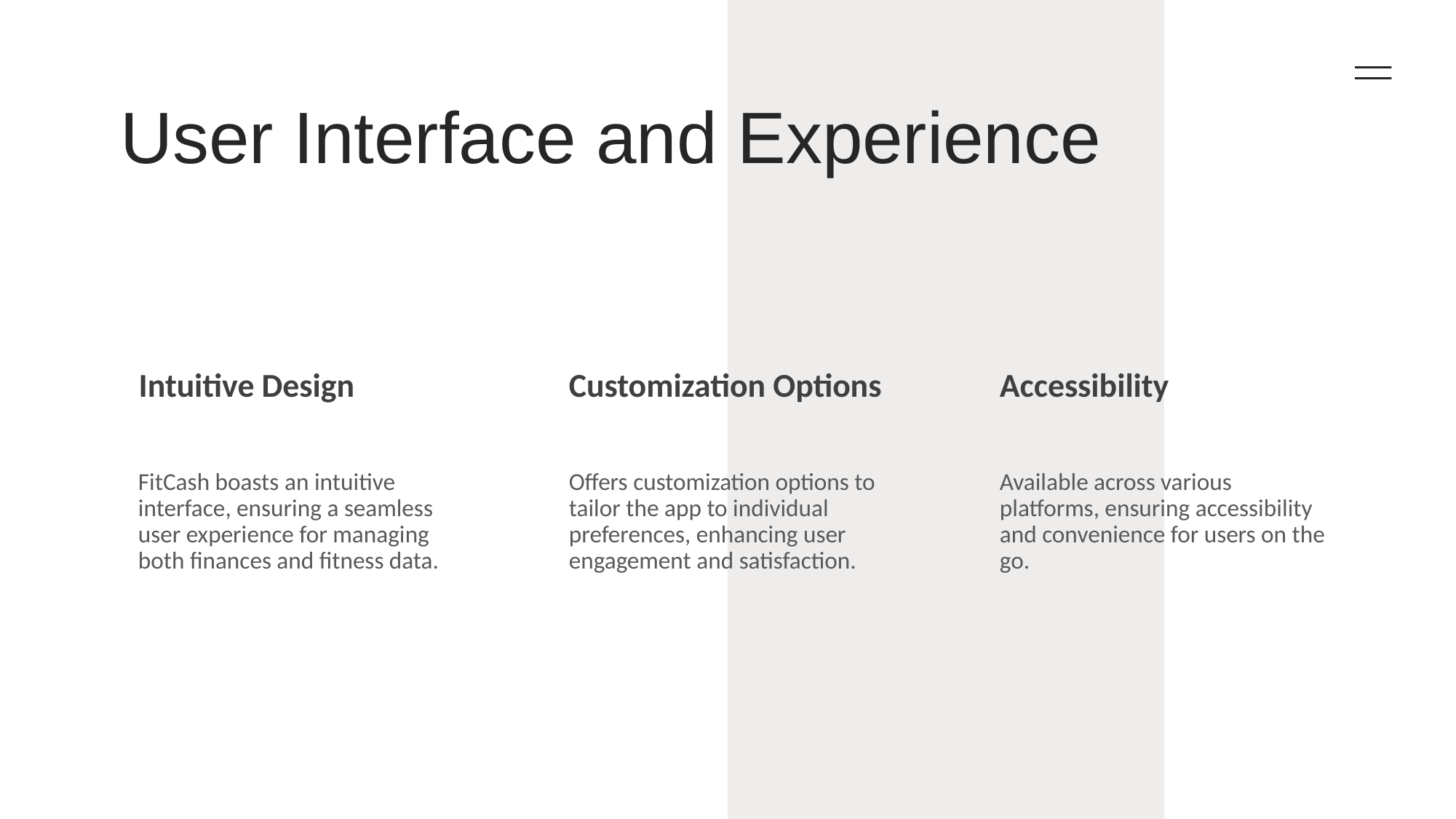

# User Interface and Experience
Intuitive Design
Customization Options
Accessibility
FitCash boasts an intuitive interface, ensuring a seamless user experience for managing both finances and fitness data.
Offers customization options to tailor the app to individual preferences, enhancing user engagement and satisfaction.
Available across various platforms, ensuring accessibility and convenience for users on the go.